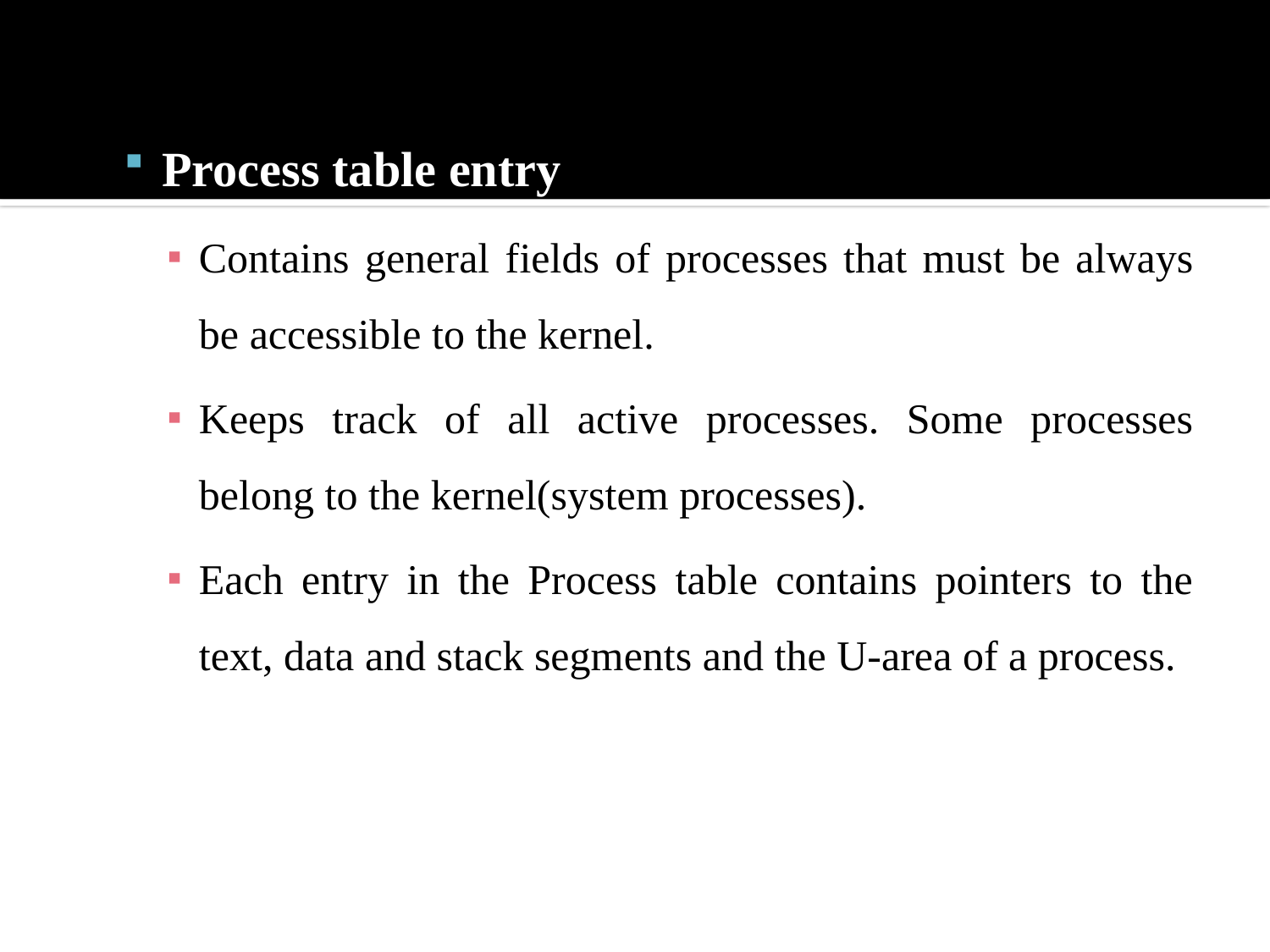

Process table entry
Contains general fields of processes that must be always be accessible to the kernel.
Keeps track of all active processes. Some processes belong to the kernel(system processes).
Each entry in the Process table contains pointers to the text, data and stack segments and the U-area of a process.